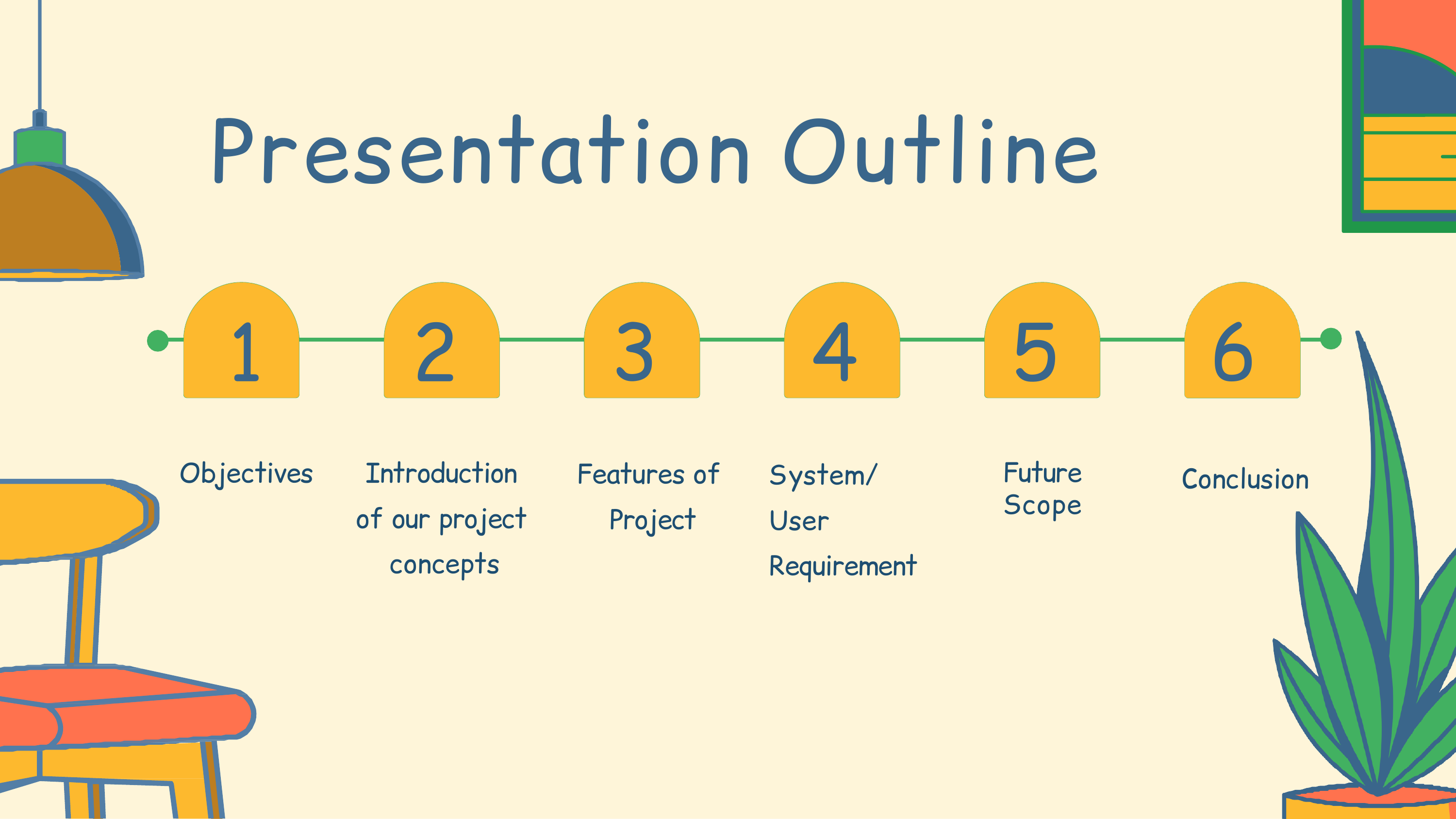

# Presentation Outline
1	2	3	4	5	6
Introduction  of our project  concepts
Features of  Project
System/User  Requirement
Future Scope
Objectives
Conclusion